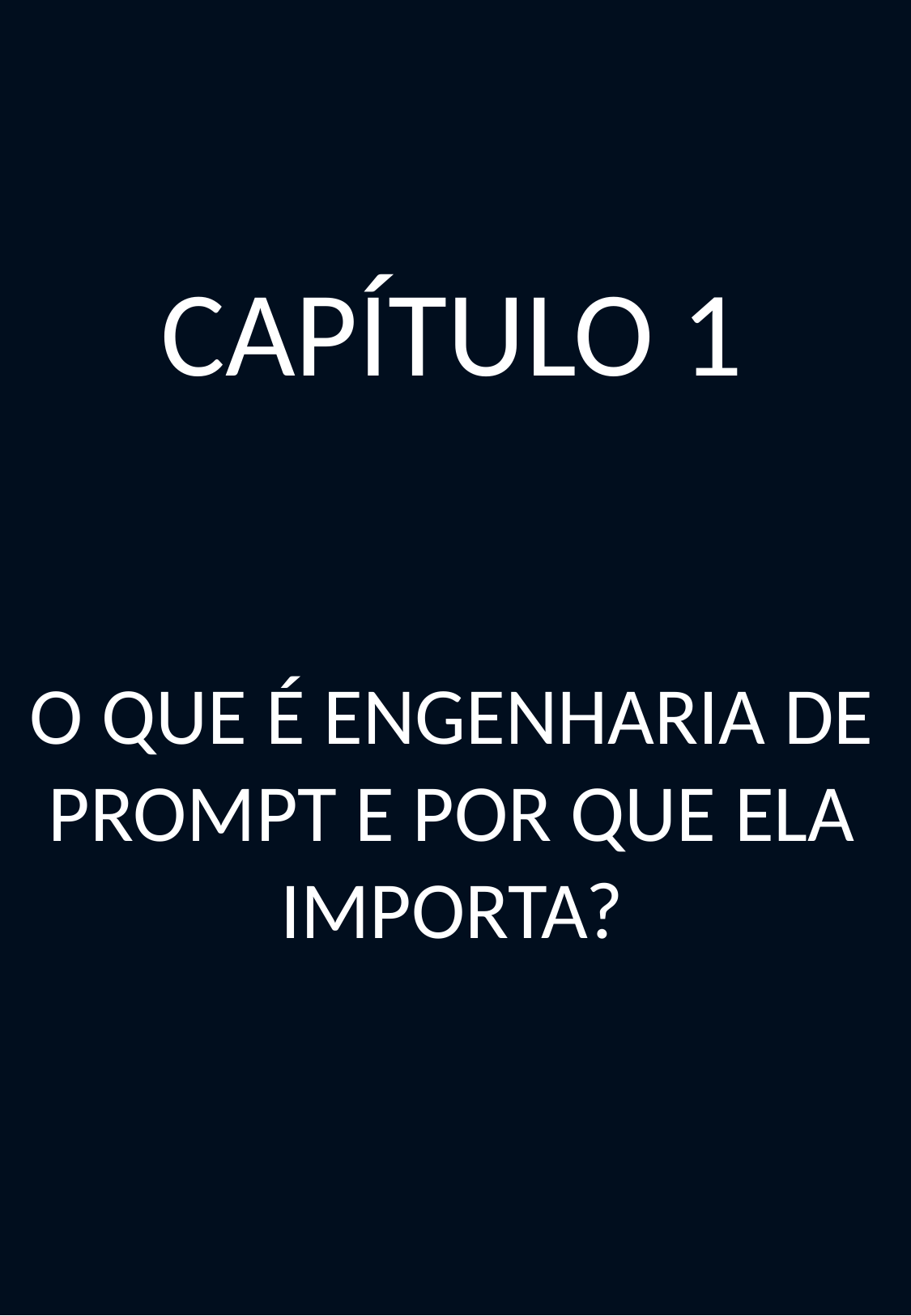

CAPÍTULO 1
O QUE É ENGENHARIA DE PROMPT E POR QUE ELA IMPORTA?